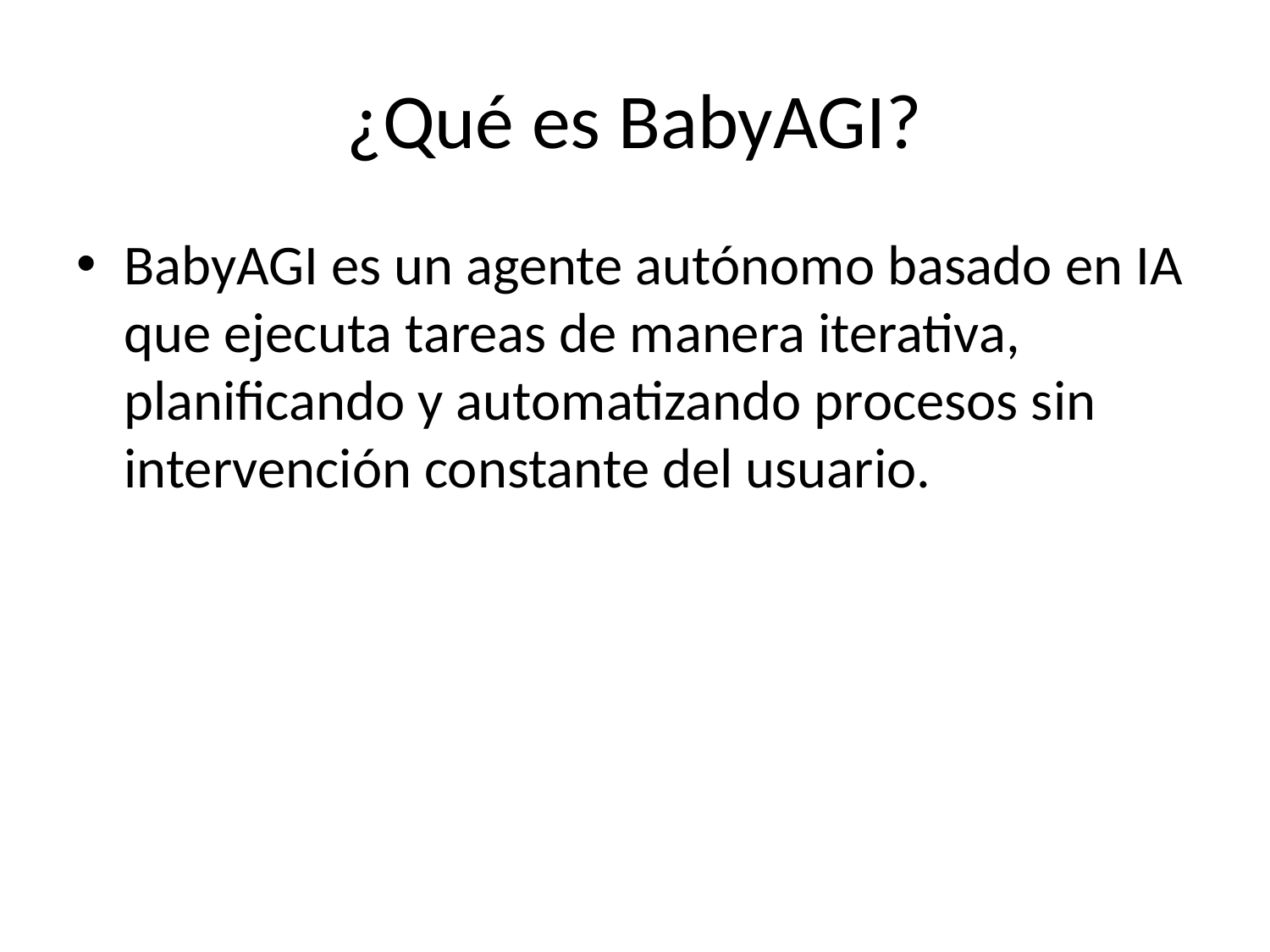

# ¿Qué es BabyAGI?
BabyAGI es un agente autónomo basado en IA que ejecuta tareas de manera iterativa, planificando y automatizando procesos sin intervención constante del usuario.